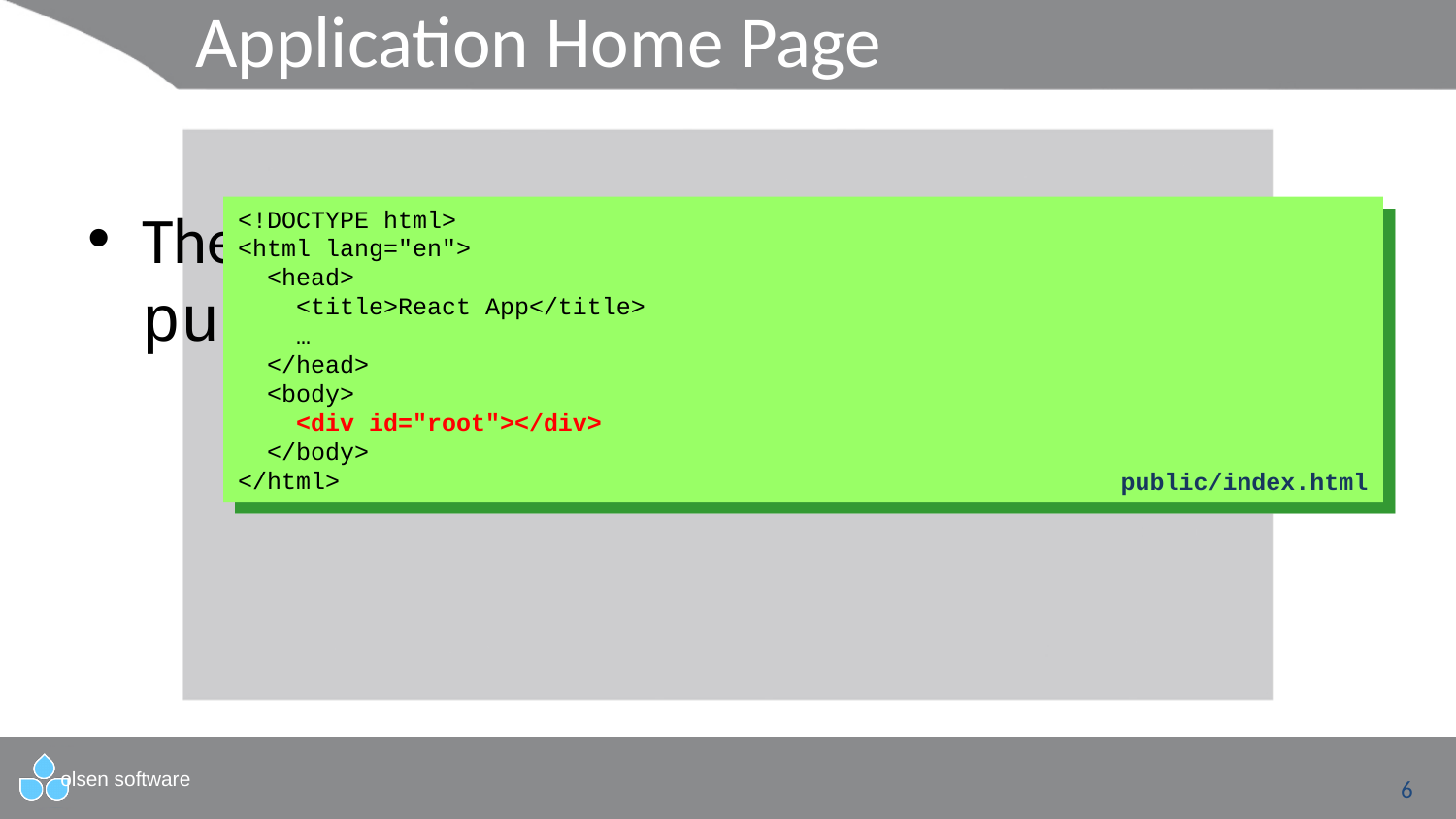

# Application Home Page
The application home page is public/index.html
<!DOCTYPE html>
<html lang="en">
  <head>
    <title>React App</title>
    …
  </head>
  <body>
    <div id="root"></div>
  </body>
</html>
public/index.html
6